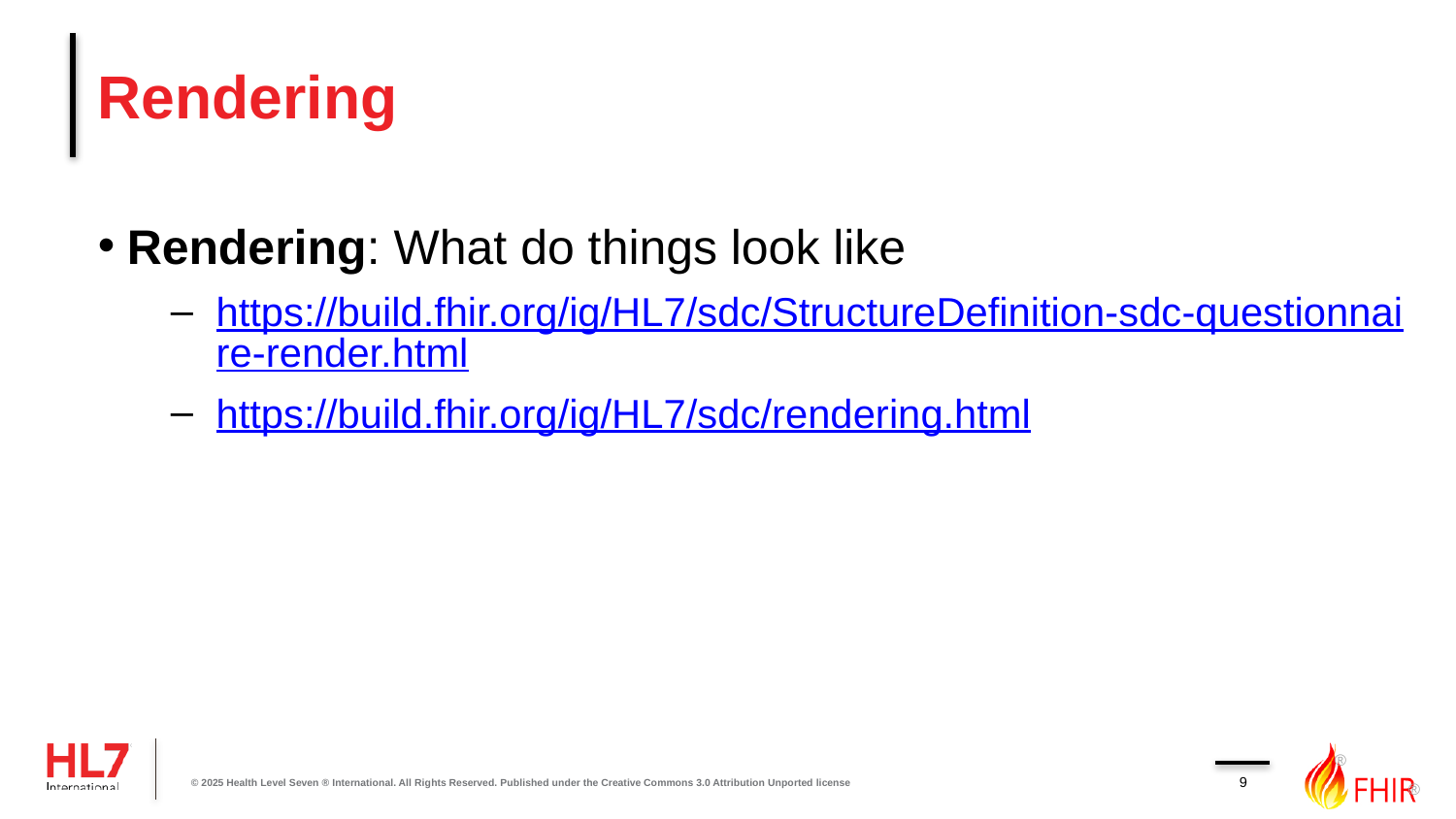

# Rendering
Rendering: What do things look like
https://build.fhir.org/ig/HL7/sdc/StructureDefinition-sdc-questionnaire-render.html
https://build.fhir.org/ig/HL7/sdc/rendering.html
9
© 2025 Health Level Seven ® International. All Rights Reserved. Published under the Creative Commons 3.0 Attribution Unported license